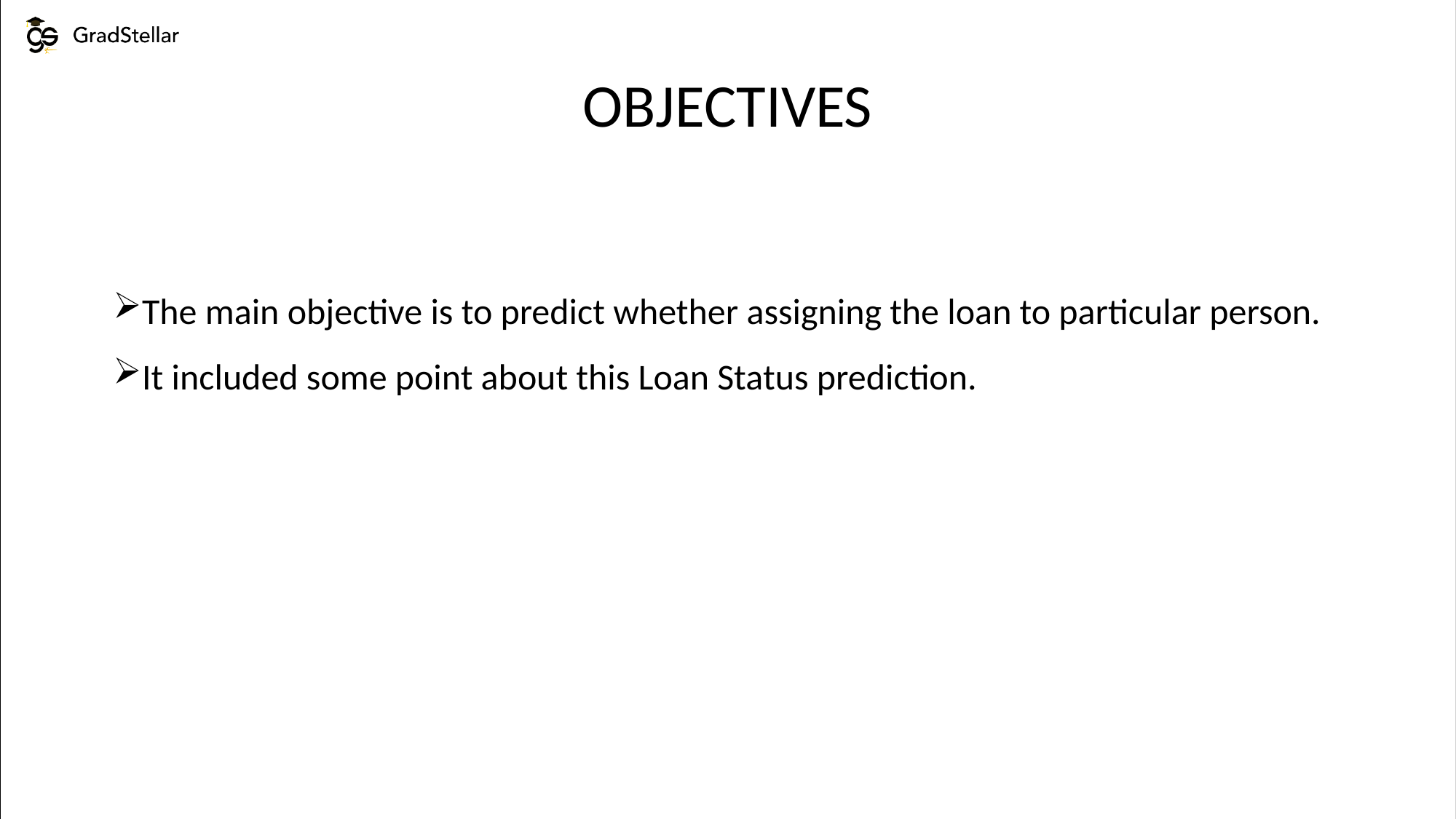

OBJECTIVES
The main objective is to predict whether assigning the loan to particular person.
It included some point about this Loan Status prediction.